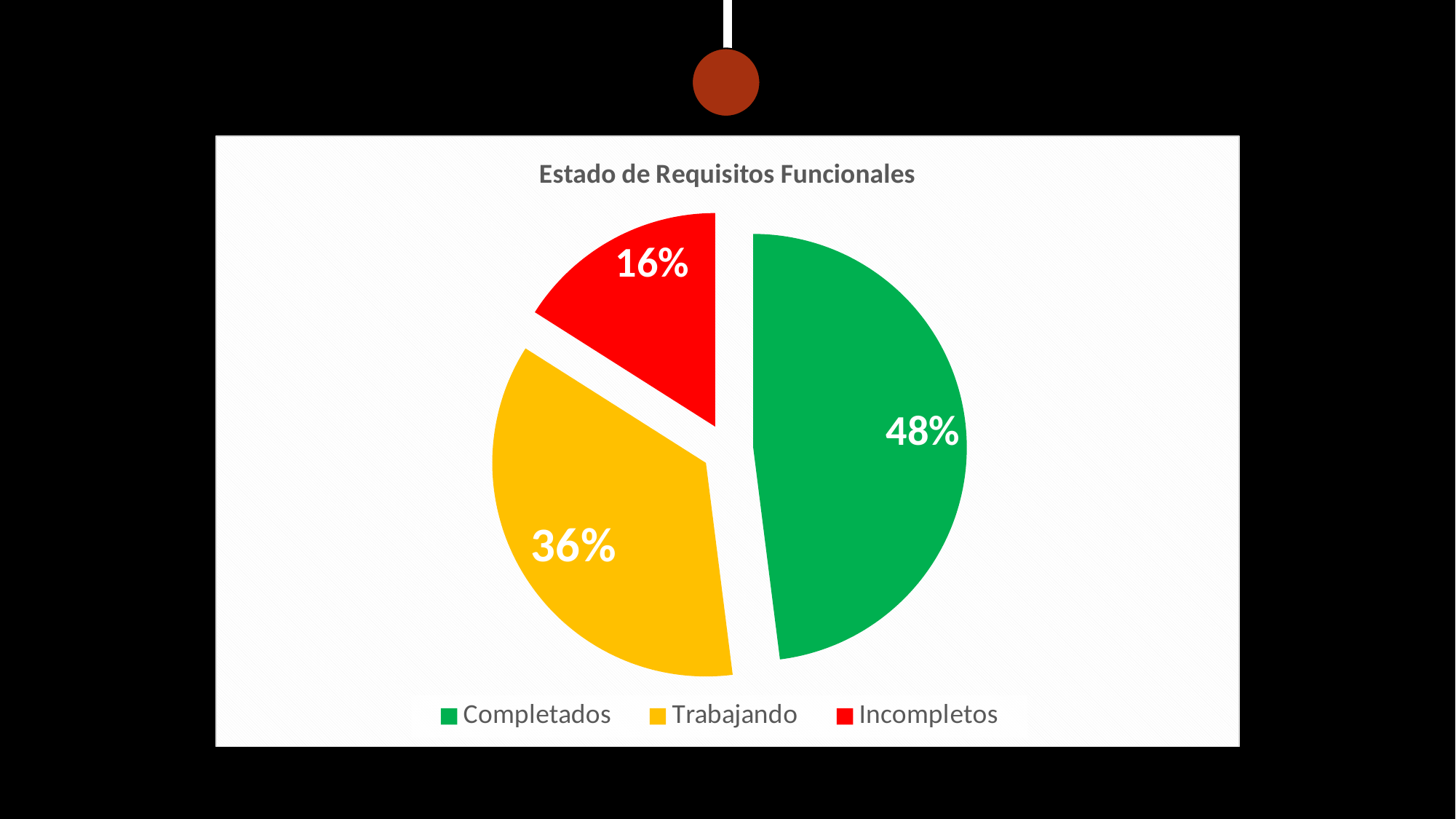

### Chart: Estado de Requisitos Funcionales

| Category |  |
|---|---|
| Completados | 12.0 |
| Trabajando | 9.0 |
| Incompletos | 4.0 |